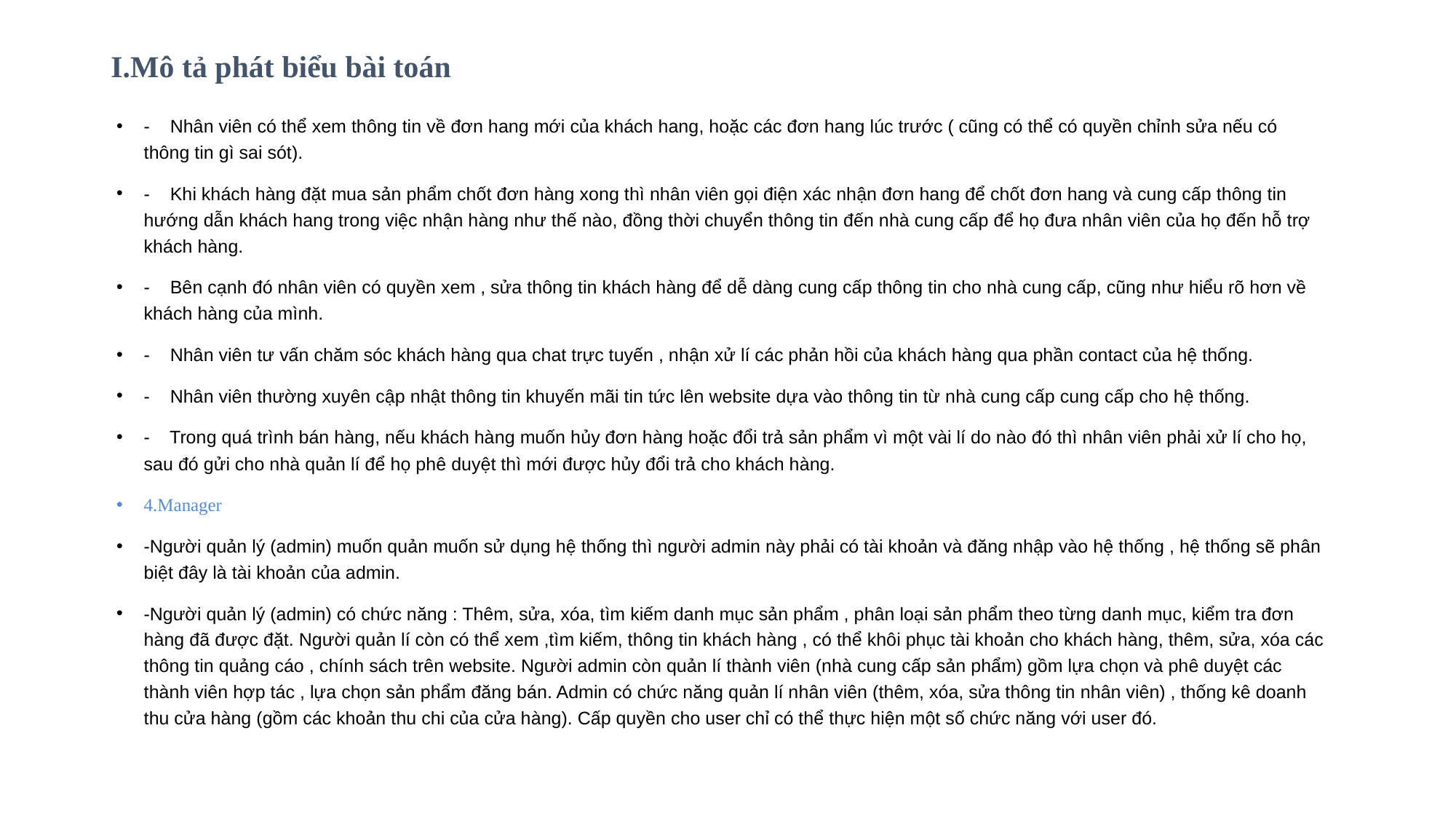

# I.Mô tả phát biểu bài toán
-    Nhân viên có thể xem thông tin về đơn hang mới của khách hang, hoặc các đơn hang lúc trước ( cũng có thể có quyền chỉnh sửa nếu có thông tin gì sai sót).
-    Khi khách hàng đặt mua sản phẩm chốt đơn hàng xong thì nhân viên gọi điện xác nhận đơn hang để chốt đơn hang và cung cấp thông tin hướng dẫn khách hang trong việc nhận hàng như thế nào, đồng thời chuyển thông tin đến nhà cung cấp để họ đưa nhân viên của họ đến hỗ trợ khách hàng.
-    Bên cạnh đó nhân viên có quyền xem , sửa thông tin khách hàng để dễ dàng cung cấp thông tin cho nhà cung cấp, cũng như hiểu rõ hơn về khách hàng của mình.
-    Nhân viên tư vấn chăm sóc khách hàng qua chat trực tuyến , nhận xử lí các phản hồi của khách hàng qua phần contact của hệ thống.
-    Nhân viên thường xuyên cập nhật thông tin khuyến mãi tin tức lên website dựa vào thông tin từ nhà cung cấp cung cấp cho hệ thống.
-    Trong quá trình bán hàng, nếu khách hàng muốn hủy đơn hàng hoặc đổi trả sản phẩm vì một vài lí do nào đó thì nhân viên phải xử lí cho họ, sau đó gửi cho nhà quản lí để họ phê duyệt thì mới được hủy đổi trả cho khách hàng.
4.Manager
-Người quản lý (admin) muốn quản muốn sử dụng hệ thống thì người admin này phải có tài khoản và đăng nhập vào hệ thống , hệ thống sẽ phân biệt đây là tài khoản của admin.
-Người quản lý (admin) có chức năng : Thêm, sửa, xóa, tìm kiếm danh mục sản phẩm , phân loại sản phẩm theo từng danh mục, kiểm tra đơn hàng đã được đặt. Người quản lí còn có thể xem ,tìm kiếm, thông tin khách hàng , có thể khôi phục tài khoản cho khách hàng, thêm, sửa, xóa các thông tin quảng cáo , chính sách trên website. Người admin còn quản lí thành viên (nhà cung cấp sản phẩm) gồm lựa chọn và phê duyệt các thành viên hợp tác , lựa chọn sản phẩm đăng bán. Admin có chức năng quản lí nhân viên (thêm, xóa, sửa thông tin nhân viên) , thống kê doanh thu cửa hàng (gồm các khoản thu chi của cửa hàng). Cấp quyền cho user chỉ có thể thực hiện một số chức năng với user đó.